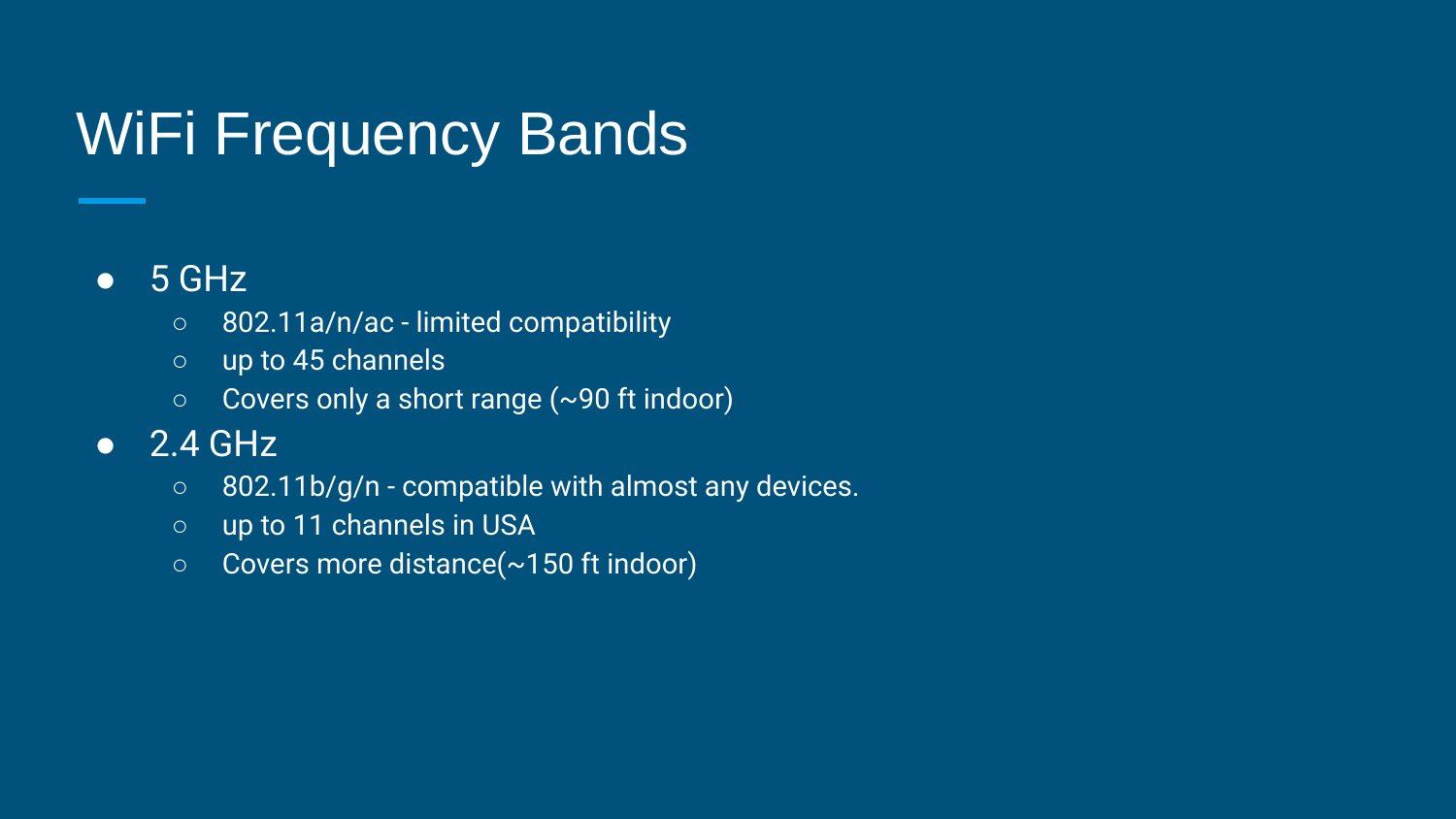

# WiFi Frequency Bands
5 GHz
802.11a/n/ac - limited compatibility
up to 45 channels
Covers only a short range (~90 ft indoor)
2.4 GHz
802.11b/g/n - compatible with almost any devices.
up to 11 channels in USA
Covers more distance(~150 ft indoor)